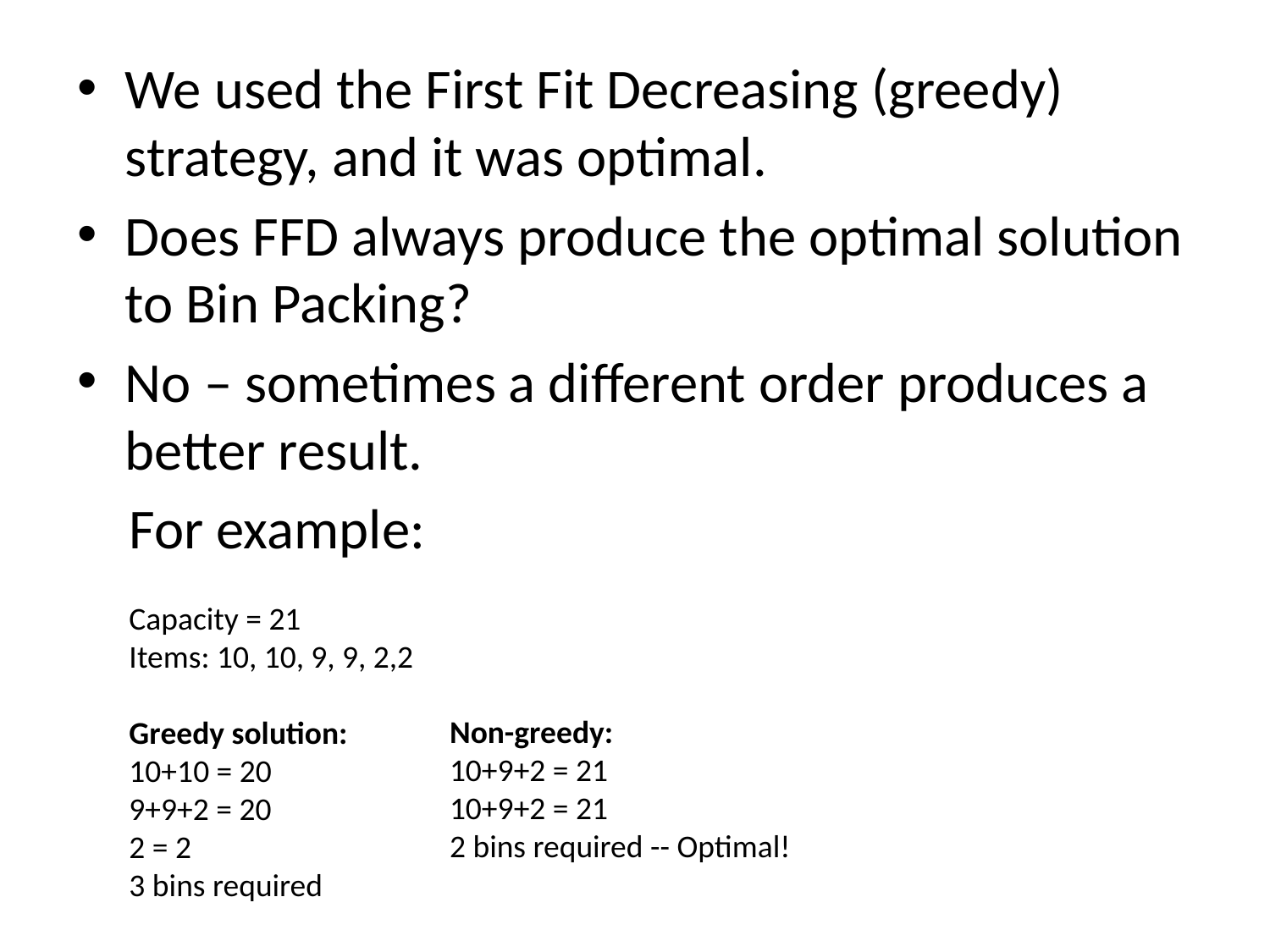

We used the First Fit Decreasing (greedy) strategy, and it was optimal.
Does FFD always produce the optimal solution to Bin Packing?
No – sometimes a different order produces a better result.
For example:

Capacity = 21
Items: 10, 10, 9, 9, 2,2

Greedy solution:
10+10 = 20
9+9+2 = 20
2 = 2
3 bins required
Non-greedy:
10+9+2 = 21
10+9+2 = 21
2 bins required -- Optimal!